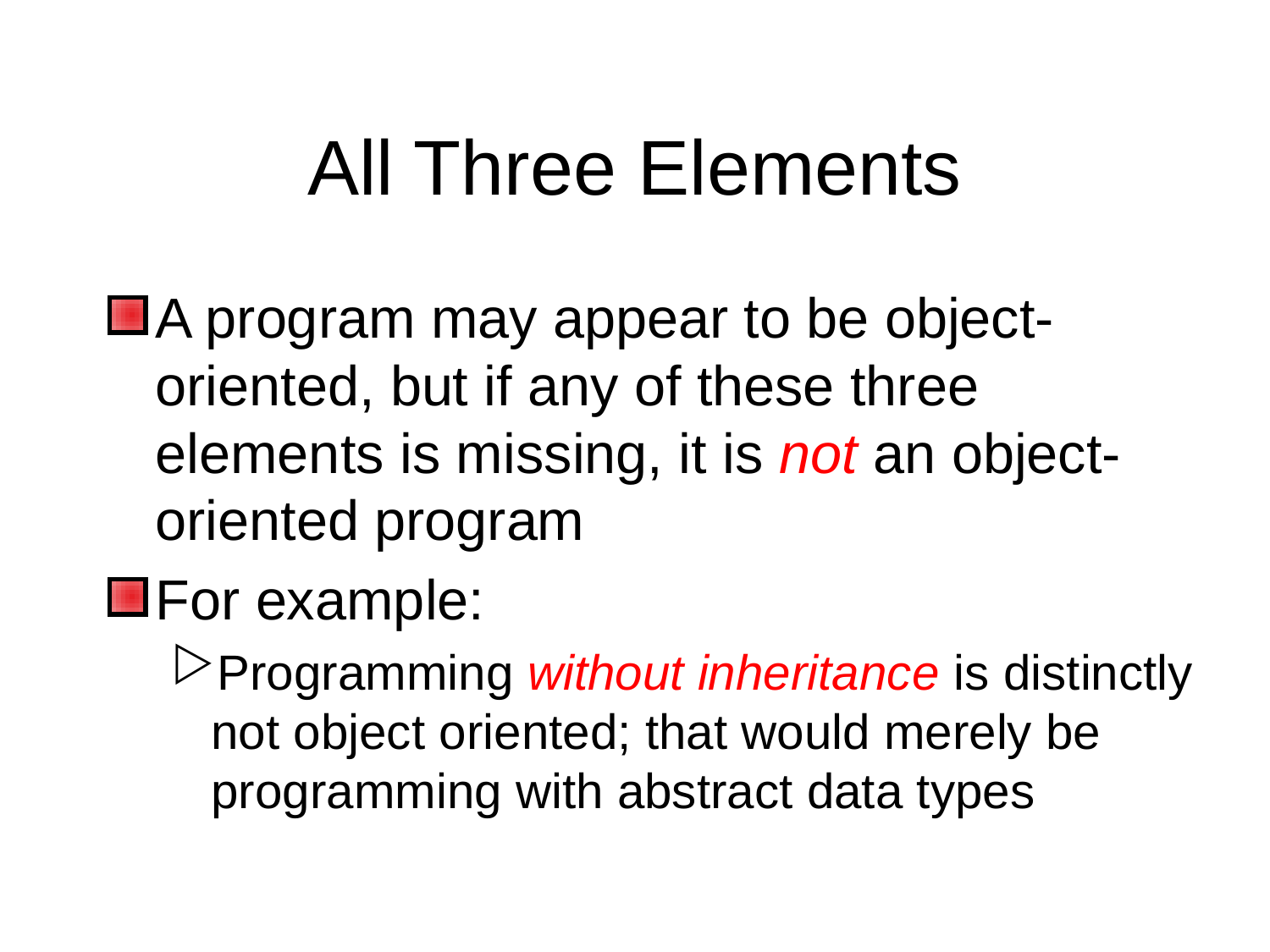

# All Three Elements
A program may appear to be object-oriented, but if any of these three elements is missing, it is not an object-oriented program
For example:
Programming without inheritance is distinctly not object oriented; that would merely be programming with abstract data types